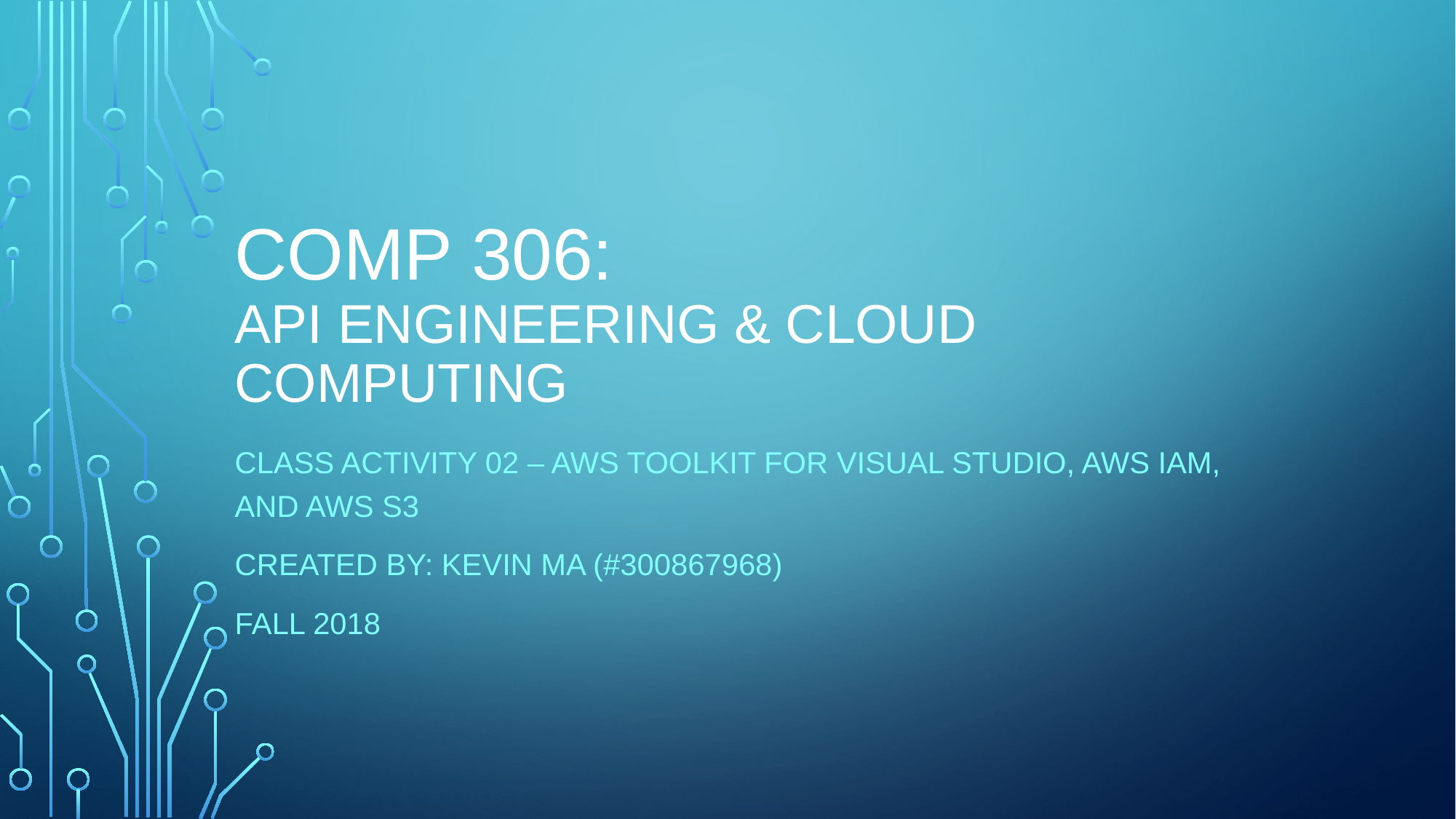

# COMP 306: API Engineering & Cloud Computing
Class Activity 02 – AWS Toolkit for Visual Studio, AWS IAM, and AWS S3
Created By: Kevin Ma (#300867968)
Fall 2018